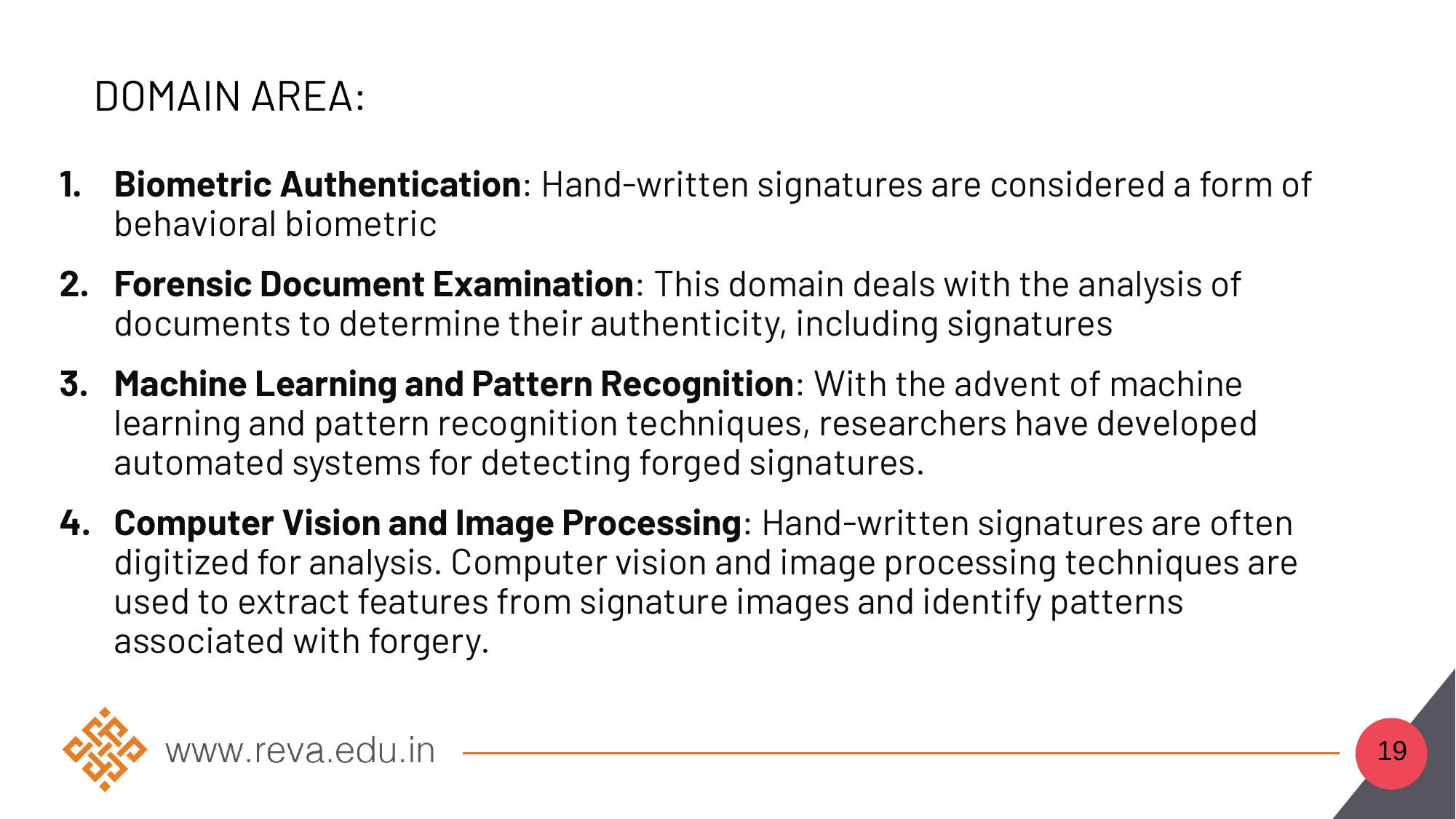

# Domain Area:
Biometric Authentication: Hand-written signatures are considered a form of behavioral biometric
Forensic Document Examination: This domain deals with the analysis of documents to determine their authenticity, including signatures
Machine Learning and Pattern Recognition: With the advent of machine learning and pattern recognition techniques, researchers have developed automated systems for detecting forged signatures.
Computer Vision and Image Processing: Hand-written signatures are often digitized for analysis. Computer vision and image processing techniques are used to extract features from signature images and identify patterns associated with forgery.

19